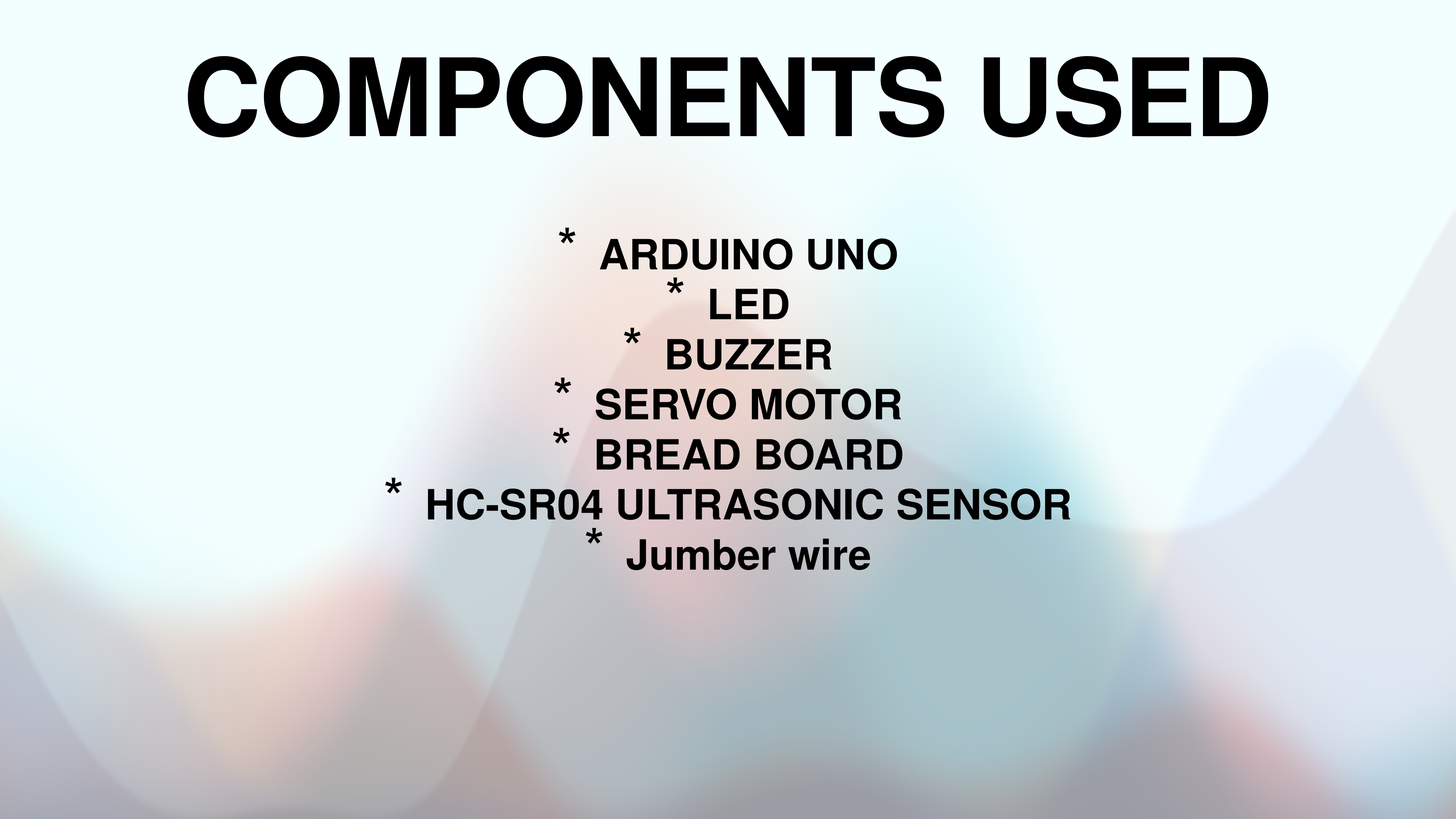

COMPONENTS USED

ARDUINO UNO
LED
BUZZER
SERVO MOTOR
BREAD BOARD
HC-SR04 ULTRASONIC SENSOR
Jumber wire